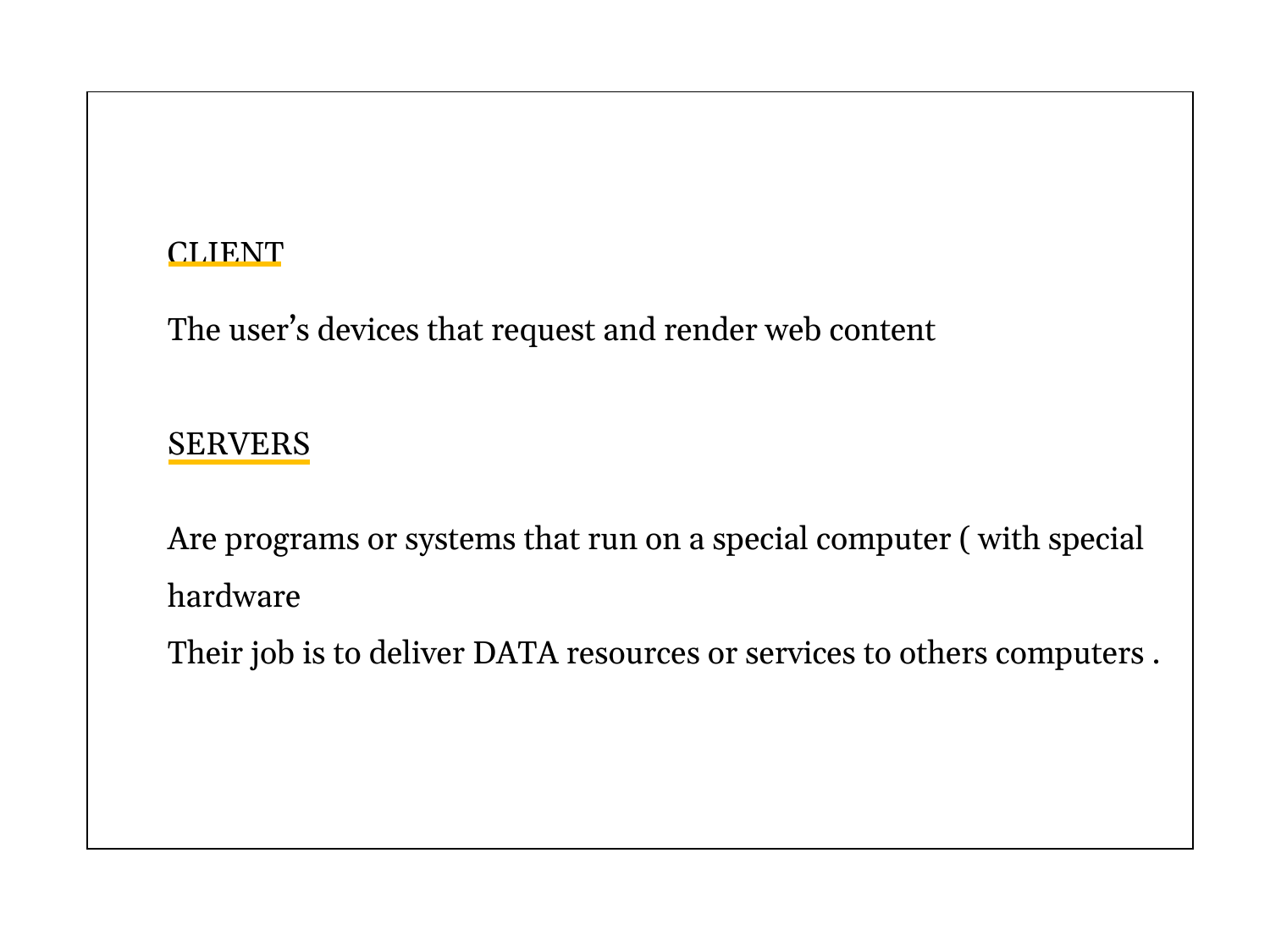

CLIENT
The user’s devices that request and render web content

SERVERS

Are programs or systems that run on a special computer ( with special hardware
Their job is to deliver DATA resources or services to others computers .